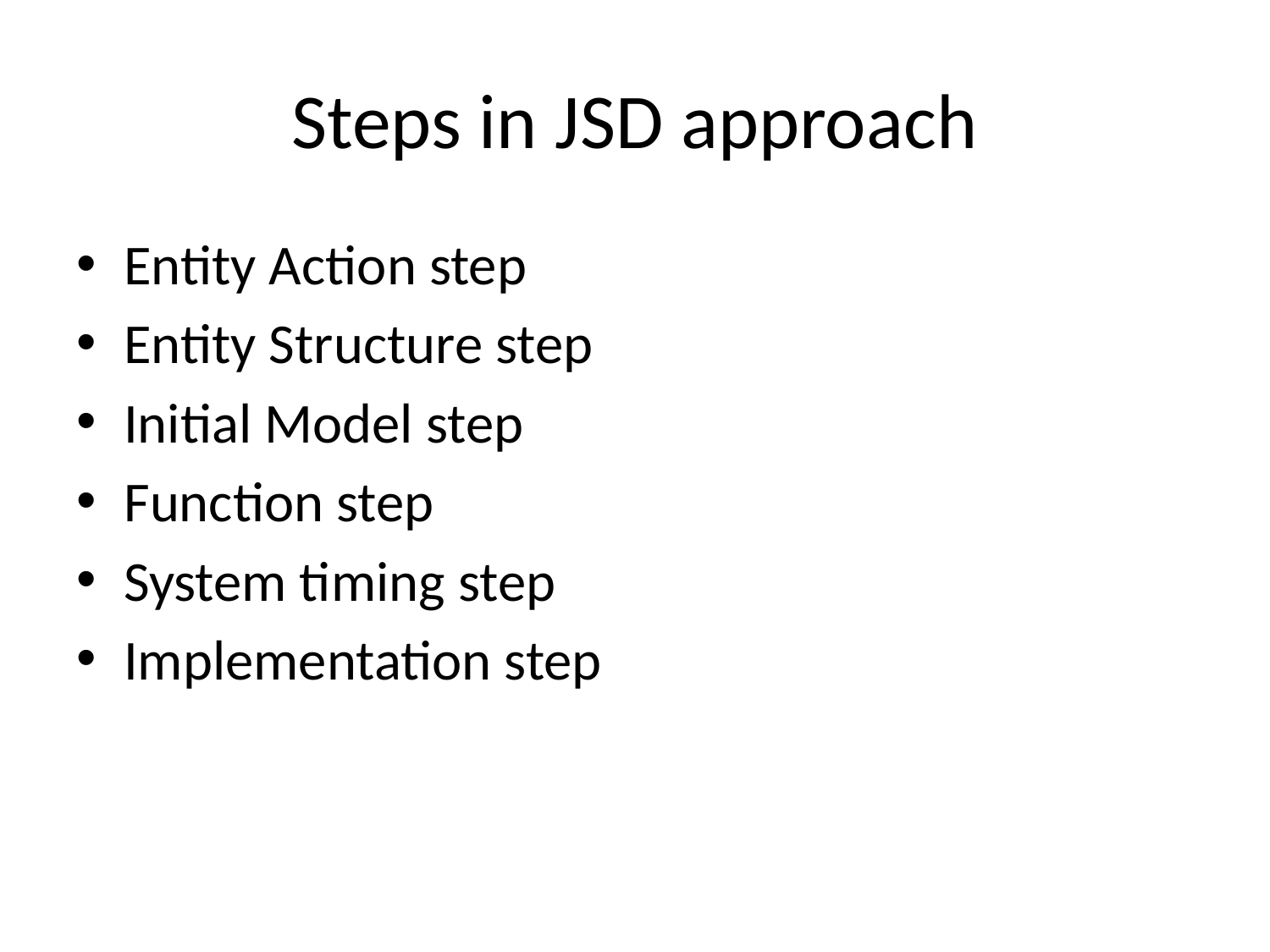

# Steps in JSD approach
Entity Action step
Entity Structure step
Initial Model step
Function step
System timing step
Implementation step